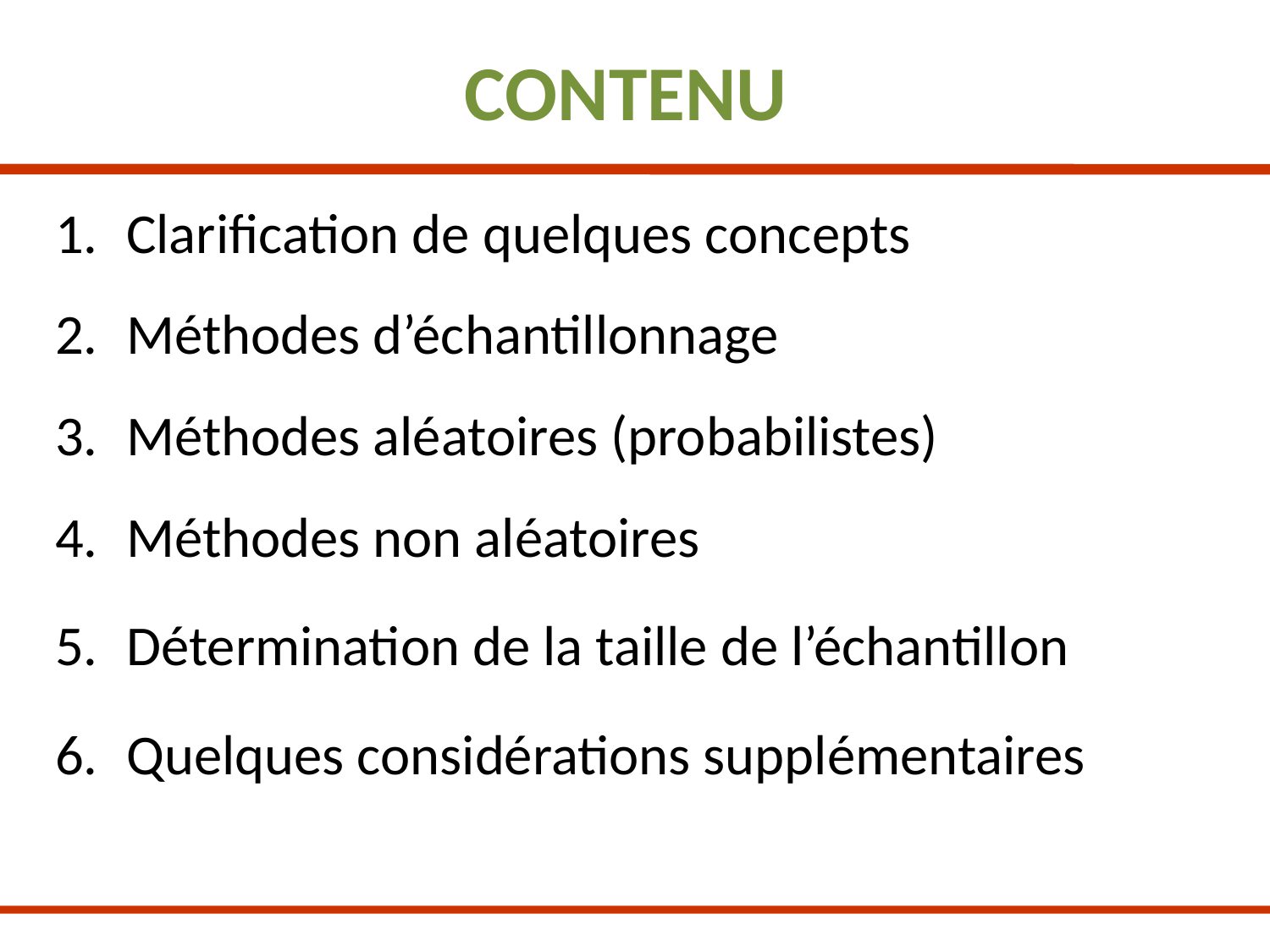

# CONTENU
Clarification de quelques concepts

Méthodes d’échantillonnage

Méthodes aléatoires (probabilistes)

Méthodes non aléatoires

Détermination de la taille de l’échantillon

Quelques considérations supplémentaires